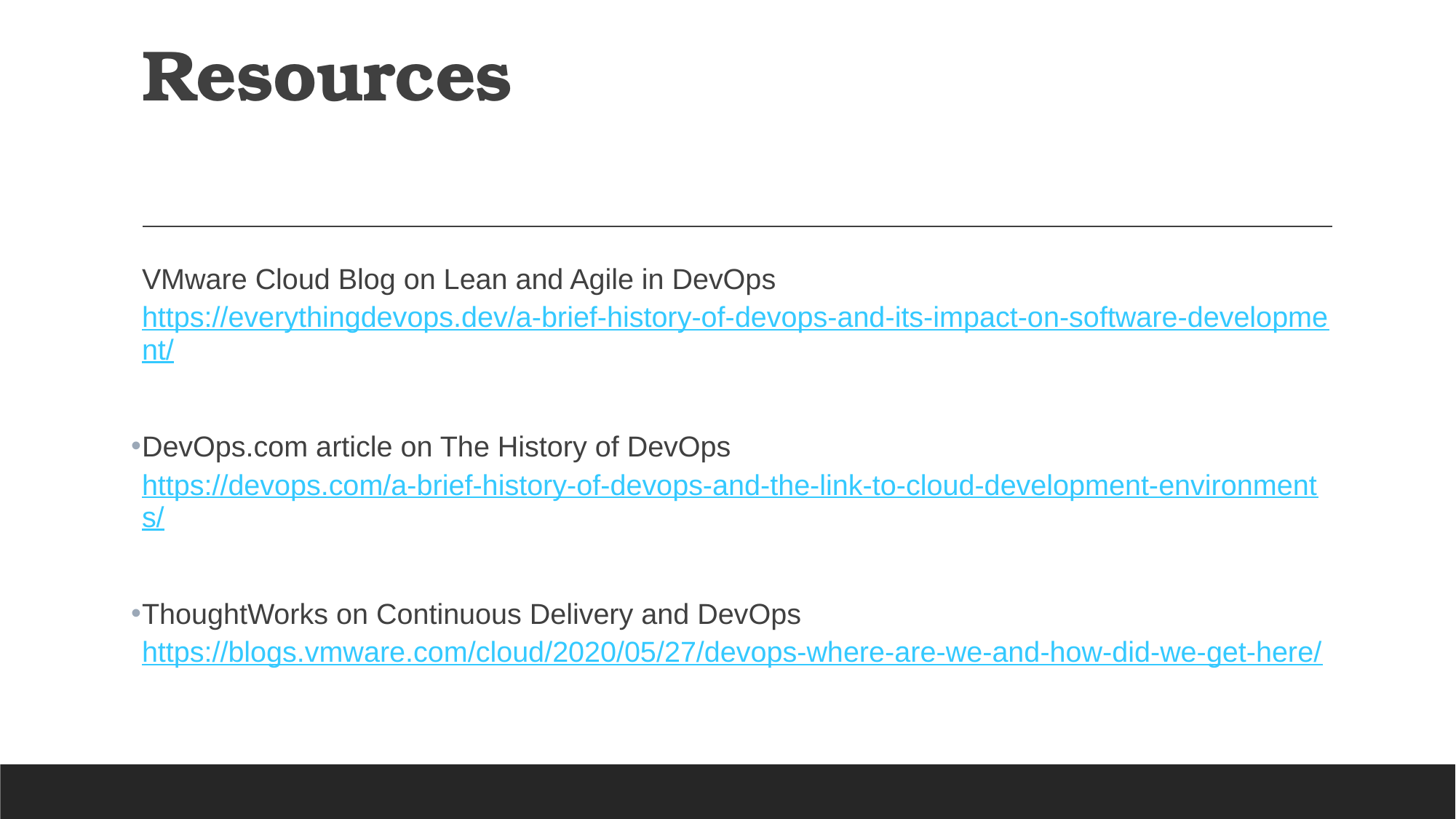

# Resources
VMware Cloud Blog on Lean and Agile in DevOps​ https://everythingdevops.dev/a-brief-history-of-devops-and-its-impact-on-software-development/
DevOps.com article on The History of DevOps​ https://devops.com/a-brief-history-of-devops-and-the-link-to-cloud-development-environments/
ThoughtWorks on Continuous Delivery and DevOps​ https://blogs.vmware.com/cloud/2020/05/27/devops-where-are-we-and-how-did-we-get-here/